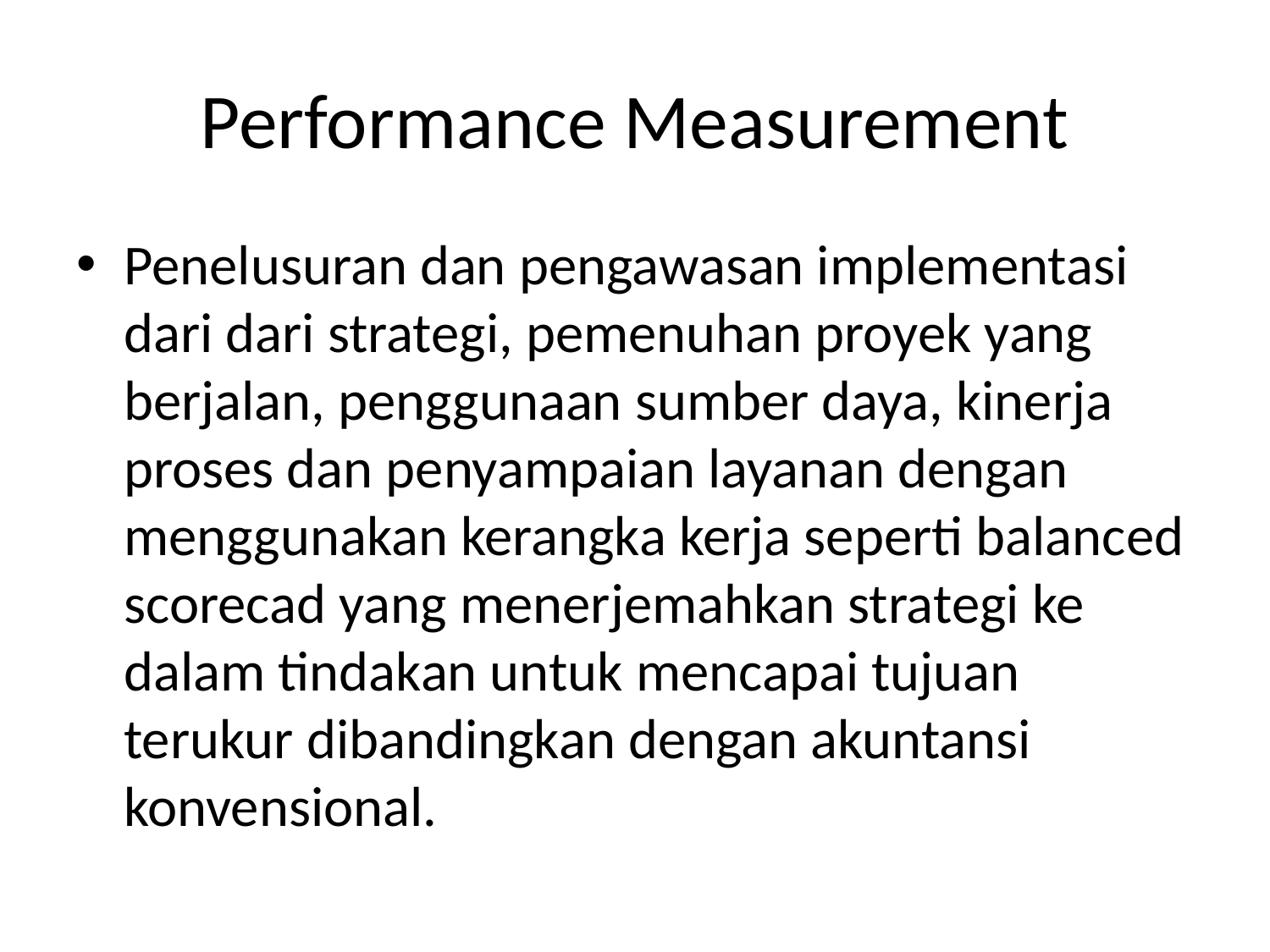

# Performance Measurement
Penelusuran dan pengawasan implementasi dari dari strategi, pemenuhan proyek yang berjalan, penggunaan sumber daya, kinerja proses dan penyampaian layanan dengan menggunakan kerangka kerja seperti balanced scorecad yang menerjemahkan strategi ke dalam tindakan untuk mencapai tujuan terukur dibandingkan dengan akuntansi konvensional.